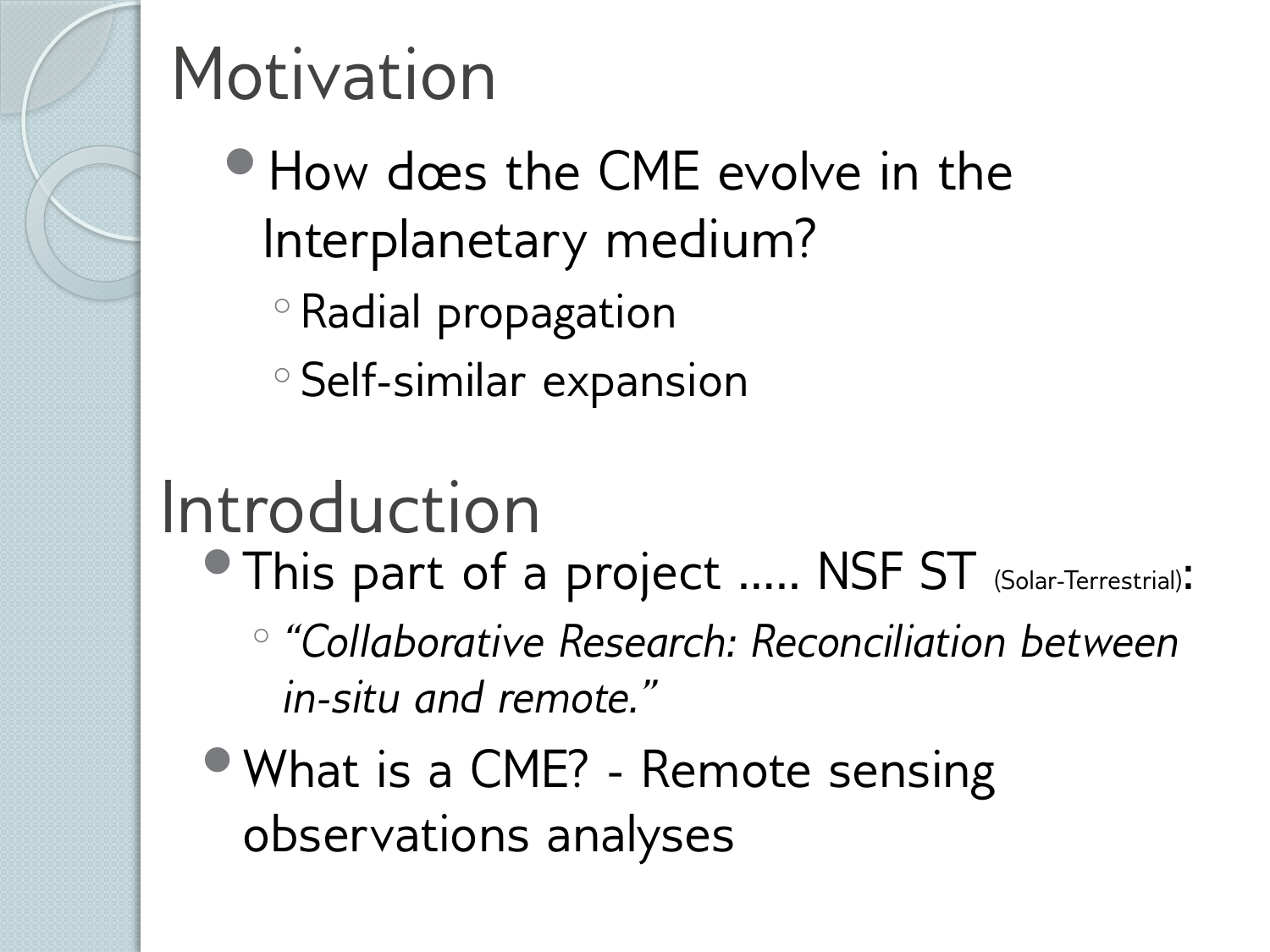

# Motivation
How does the CME evolve in the Interplanetary medium?
Radial propagation
Self-similar expansion
Introduction
This part of a project ….. NSF ST (Solar-Terrestrial):
“Collaborative Research: Reconciliation between in-situ and remote.”
What is a CME? - Remote sensing observations analyses